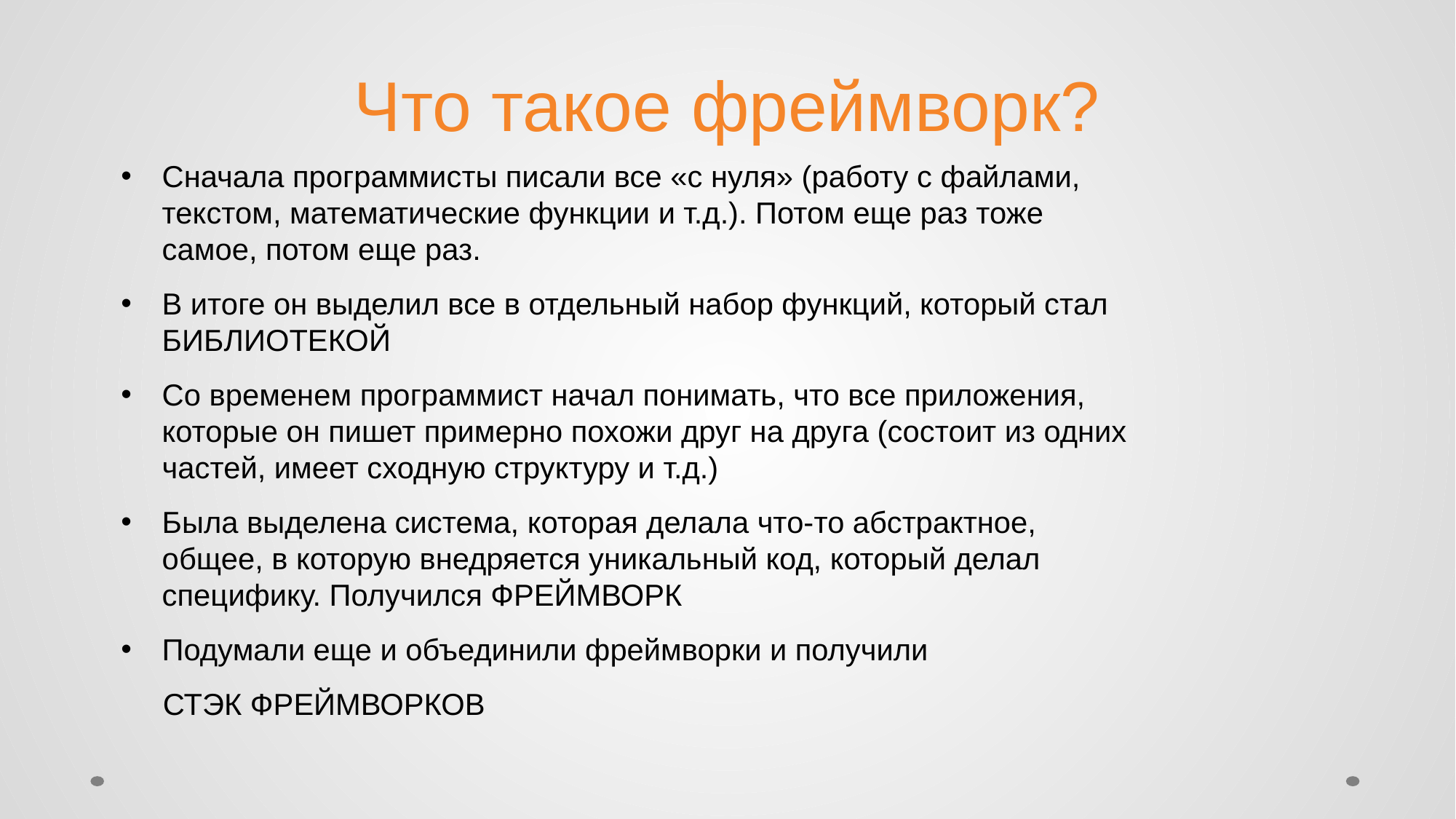

# Что такое фреймворк?
Сначала программисты писали все «с нуля» (работу с файлами, текстом, математические функции и т.д.). Потом еще раз тоже самое, потом еще раз.
В итоге он выделил все в отдельный набор функций, который стал БИБЛИОТЕКОЙ
Со временем программист начал понимать, что все приложения, которые он пишет примерно похожи друг на друга (состоит из одних частей, имеет сходную структуру и т.д.)
Была выделена система, которая делала что-то абстрактное, общее, в которую внедряется уникальный код, который делал специфику. Получился ФРЕЙМВОРК
Подумали еще и объединили фреймворки и получили
     СТЭК ФРЕЙМВОРКОВ